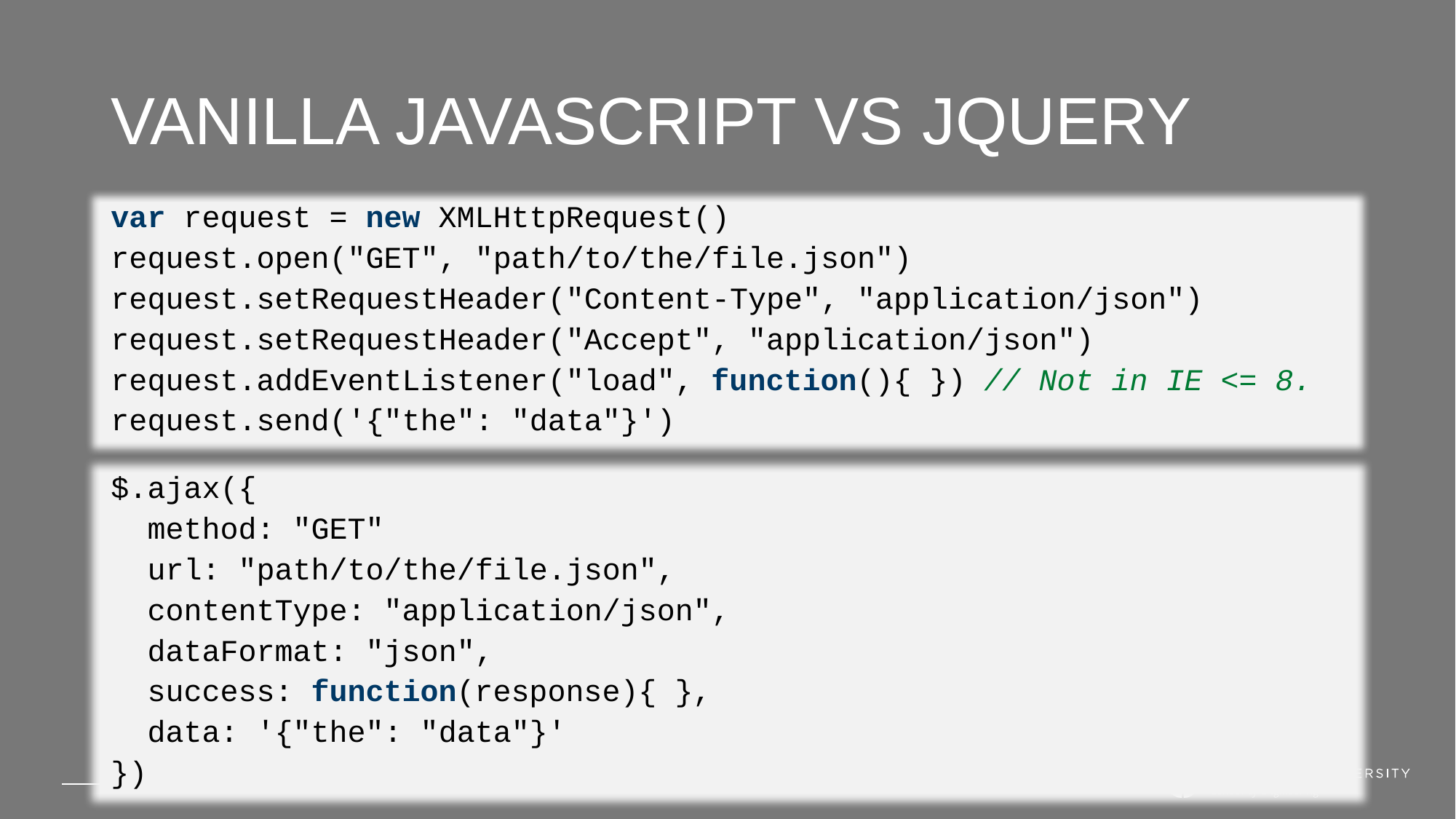

# Vanilla JavaScript VS jQuery
var request = new XMLHttpRequest()
request.open("GET", "path/to/the/file.json")
request.setRequestHeader("Content-Type", "application/json")
request.setRequestHeader("Accept", "application/json")
request.addEventListener("load", function(){ }) // Not in IE <= 8.
request.send('{"the": "data"}')
$.ajax({
  method: "GET"
  url: "path/to/the/file.json",
  contentType: "application/json",
  dataFormat: "json",
  success: function(response){ },
  data: '{"the": "data"}'
})